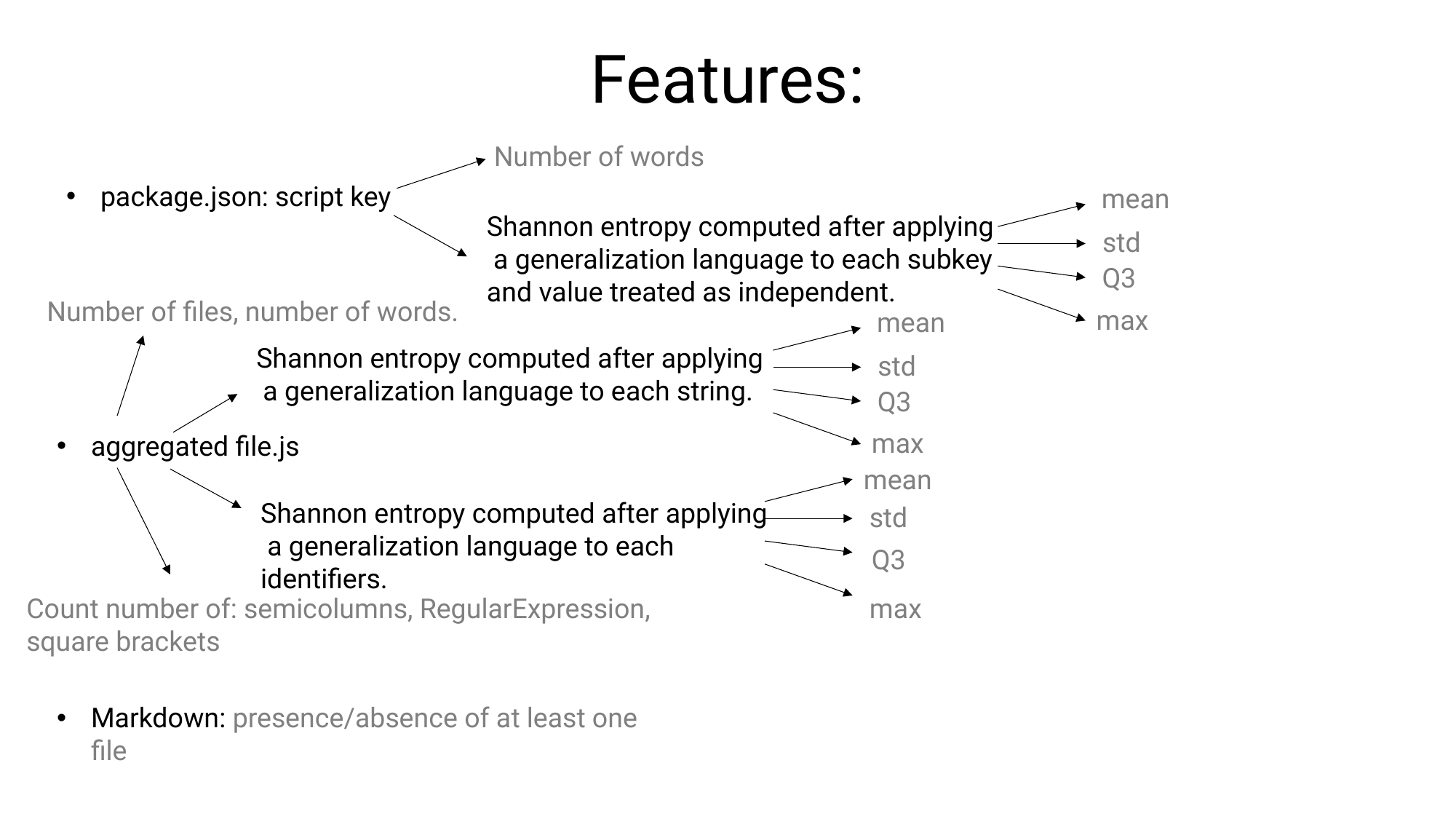

# Features:
Number of words
package.json: script key
mean
Shannon entropy computed after applying  a generalization language to each subkey and value treated as independent.
std
Q3
Number of files, number of words.
max
mean
Shannon entropy computed after applying  a generalization language to each string.
std
Q3
max
aggregated file.js
mean
Shannon entropy computed after applying  a generalization language to each identifiers.
std
Q3
Count number of: semicolumns, RegularExpression, square brackets
max
Markdown: presence/absence of at least one file